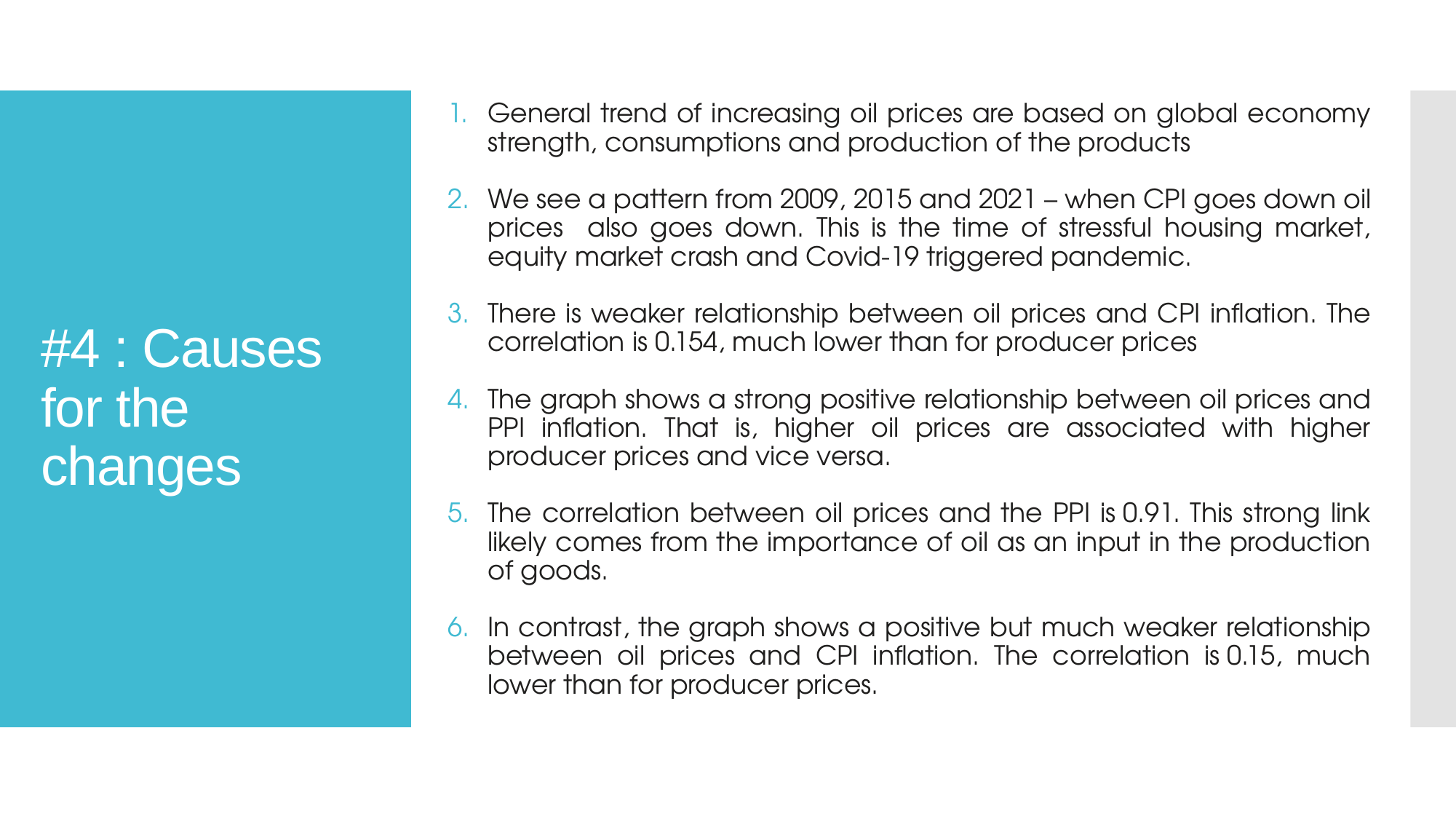

General trend of increasing oil prices are based on global economy strength, consumptions and production of the products

We see a pattern from 2009, 2015 and 2021 – when CPI goes down oil prices  also goes down. This is the time of stressful housing market, equity market crash and Covid-19 triggered pandemic.

There is weaker relationship between oil prices and CPI inflation. The correlation is 0.154, much lower than for producer prices

The graph shows a strong positive relationship between oil prices and PPI inflation. That is, higher oil prices are associated with higher producer prices and vice versa.

The correlation between oil prices and the PPI is 0.91. This strong link likely comes from the importance of oil as an input in the production of goods.

In contrast, the graph shows a positive but much weaker relationship between oil prices and CPI inflation. The correlation is 0.15, much lower than for producer prices.

# #4 : Causes for the changes